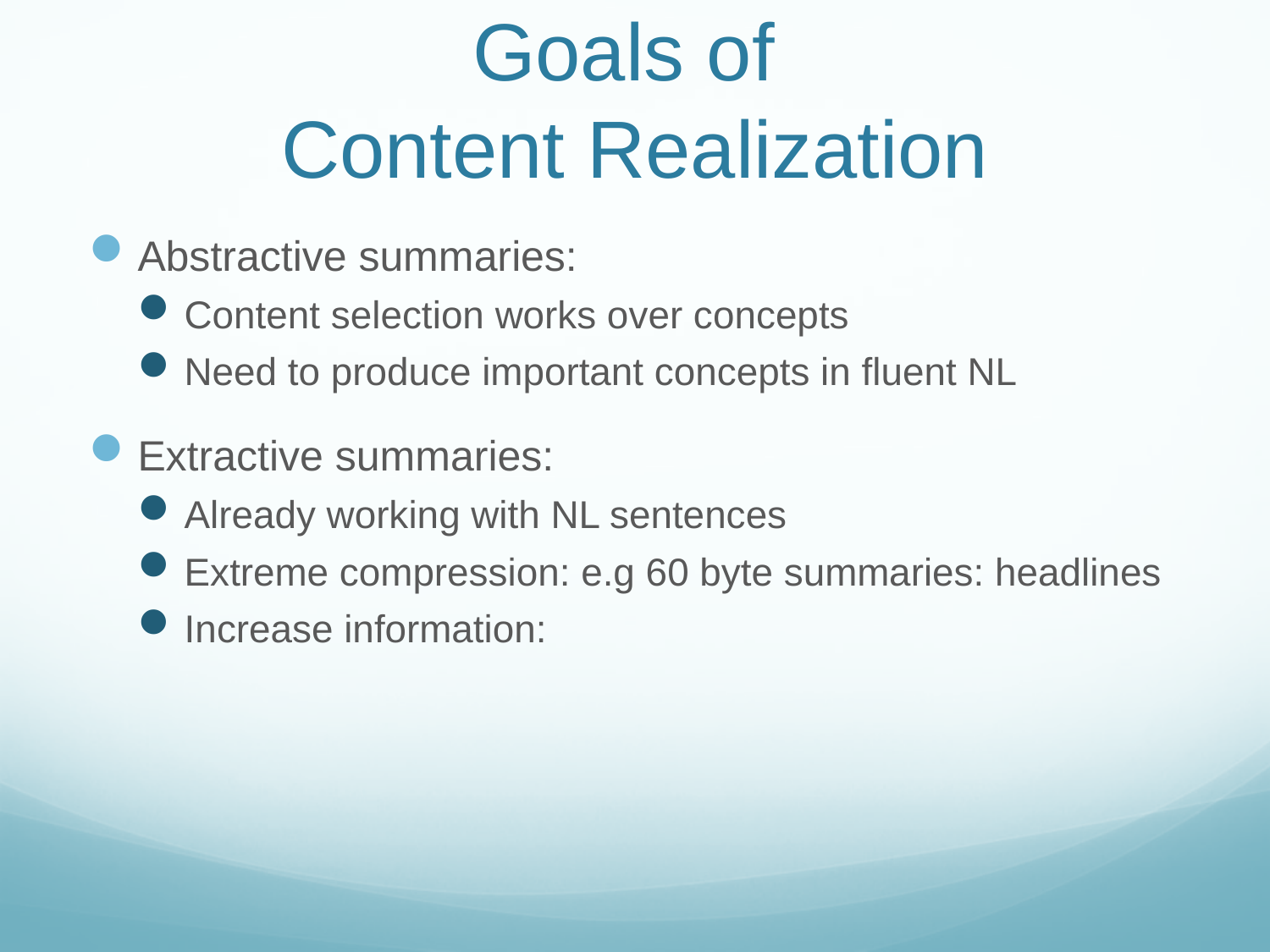

# Goals of Content Realization
Abstractive summaries:
Content selection works over concepts
Need to produce important concepts in fluent NL
Extractive summaries:
Already working with NL sentences
Extreme compression: e.g 60 byte summaries: headlines
Increase information: